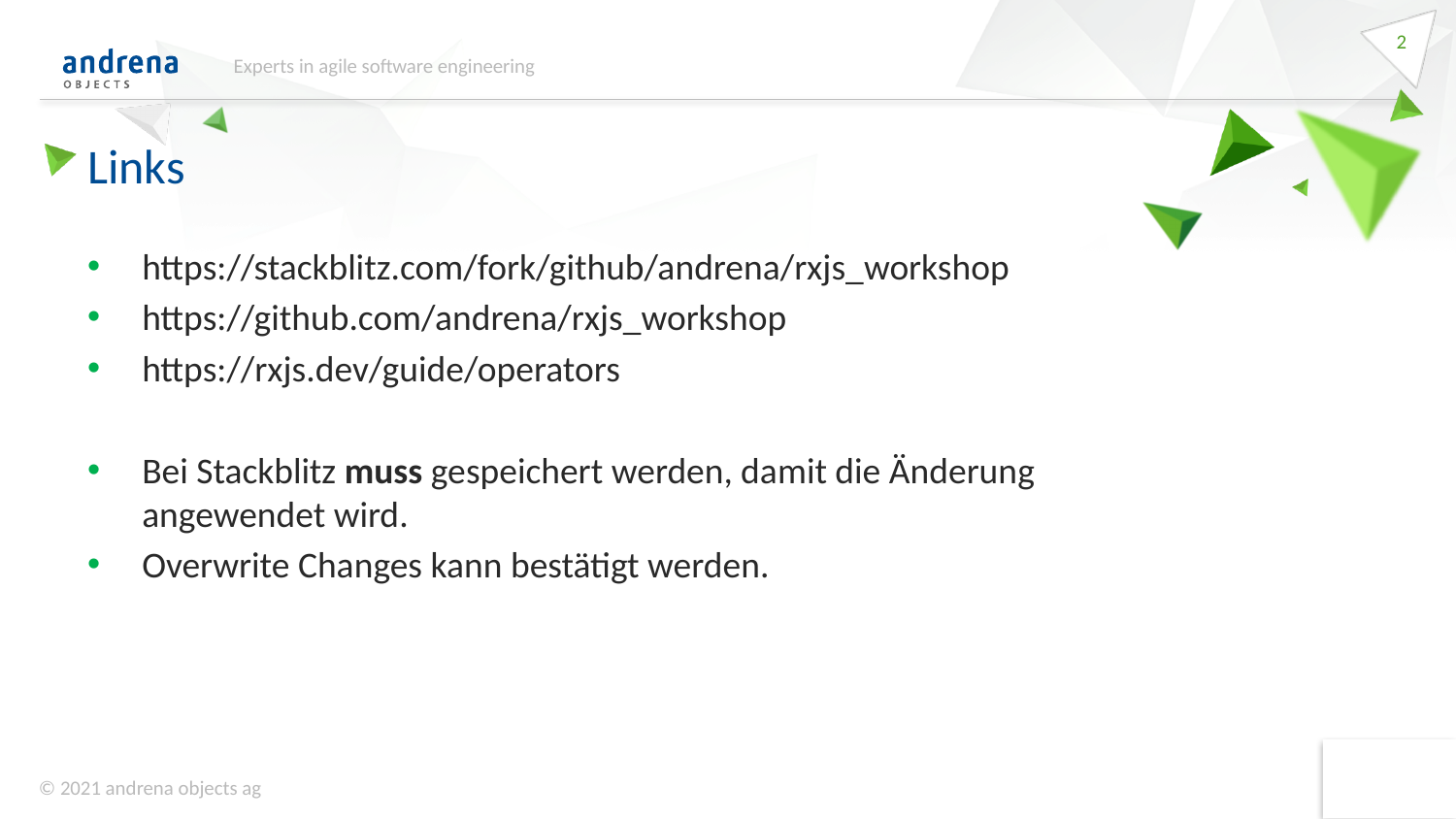

2
Experts in agile software engineering
# Links
https://stackblitz.com/fork/github/andrena/rxjs_workshop
https://github.com/andrena/rxjs_workshop
https://rxjs.dev/guide/operators

Bei Stackblitz muss gespeichert werden, damit die Änderung angewendet wird.
Overwrite Changes kann bestätigt werden.